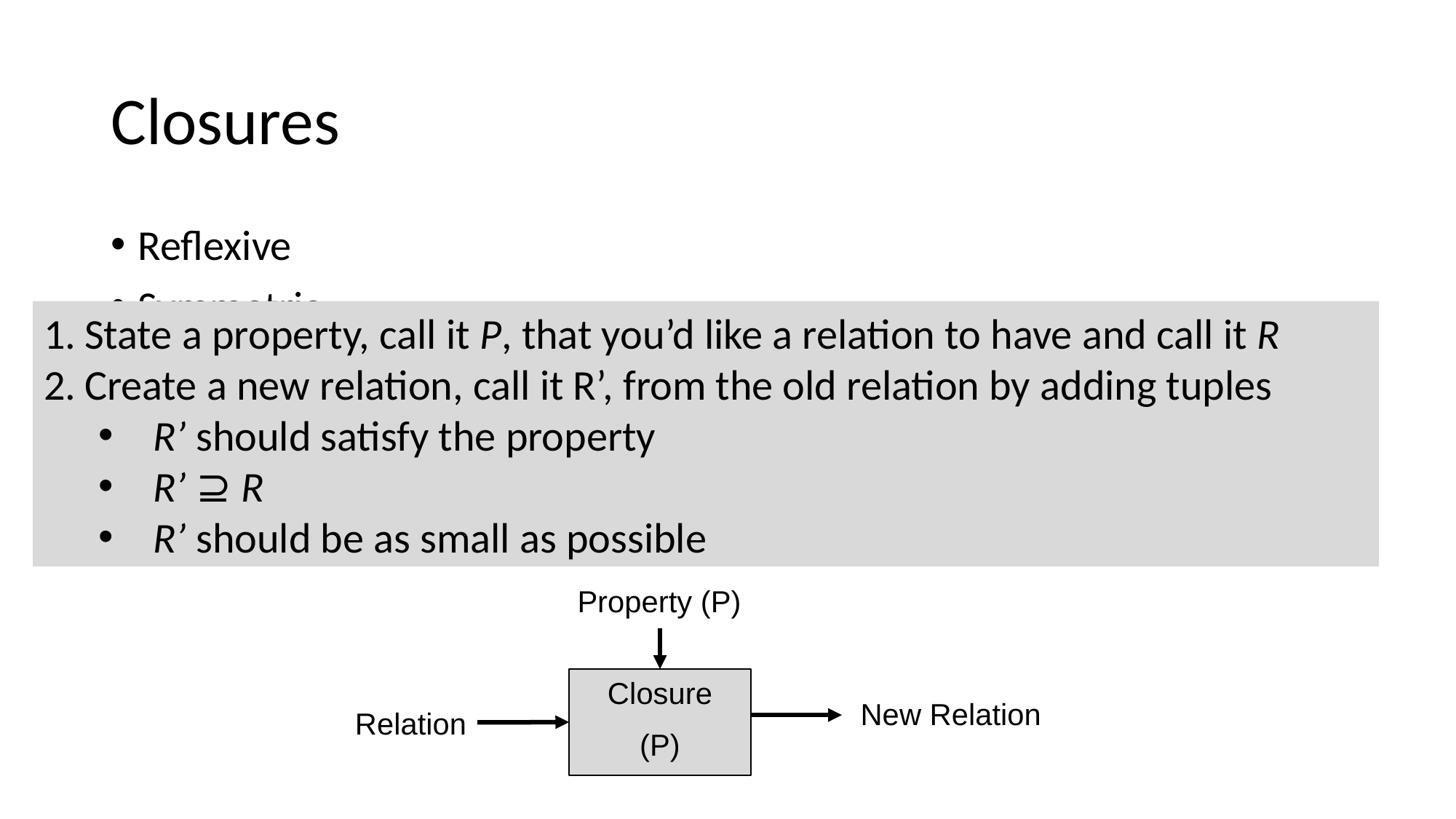

# Closures
Reflexive
Symmetric
Transitive

State a property, call it P, that you’d like a relation to have and call it R
Create a new relation, call it R’, from the old relation by adding tuples
R’ should satisfy the property
R’ ⊇ R
R’ should be as small as possible
Property (P)

Closure
(P)
New Relation
Relation